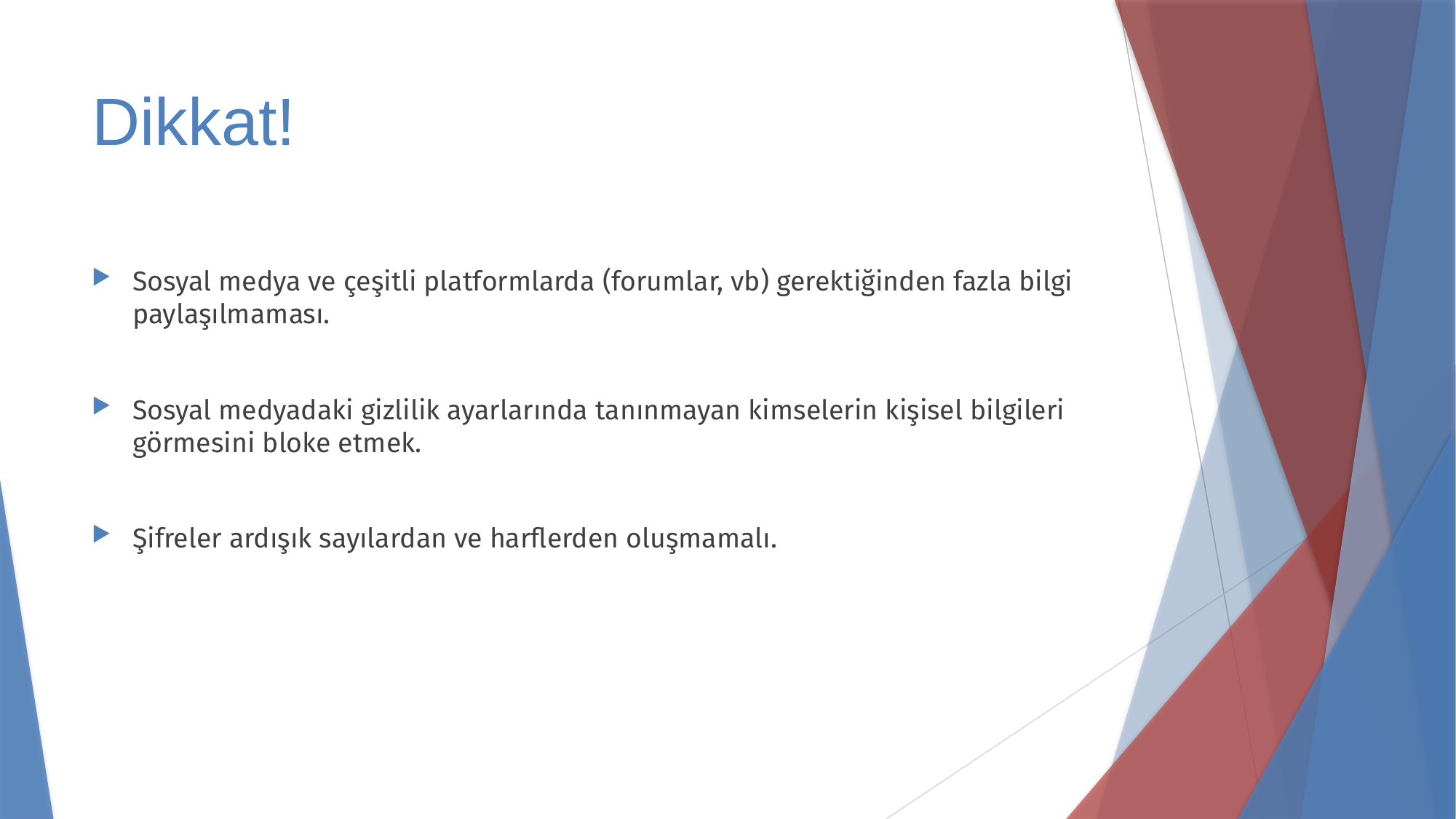

# Dikkat!
Sosyal medya ve çeşitli platformlarda (forumlar, vb) gerektiğinden fazla bilgi paylaşılmaması.

Sosyal medyadaki gizlilik ayarlarında tanınmayan kimselerin kişisel bilgileri görmesini bloke etmek.

Şifreler ardışık sayılardan ve harflerden oluşmamalı.